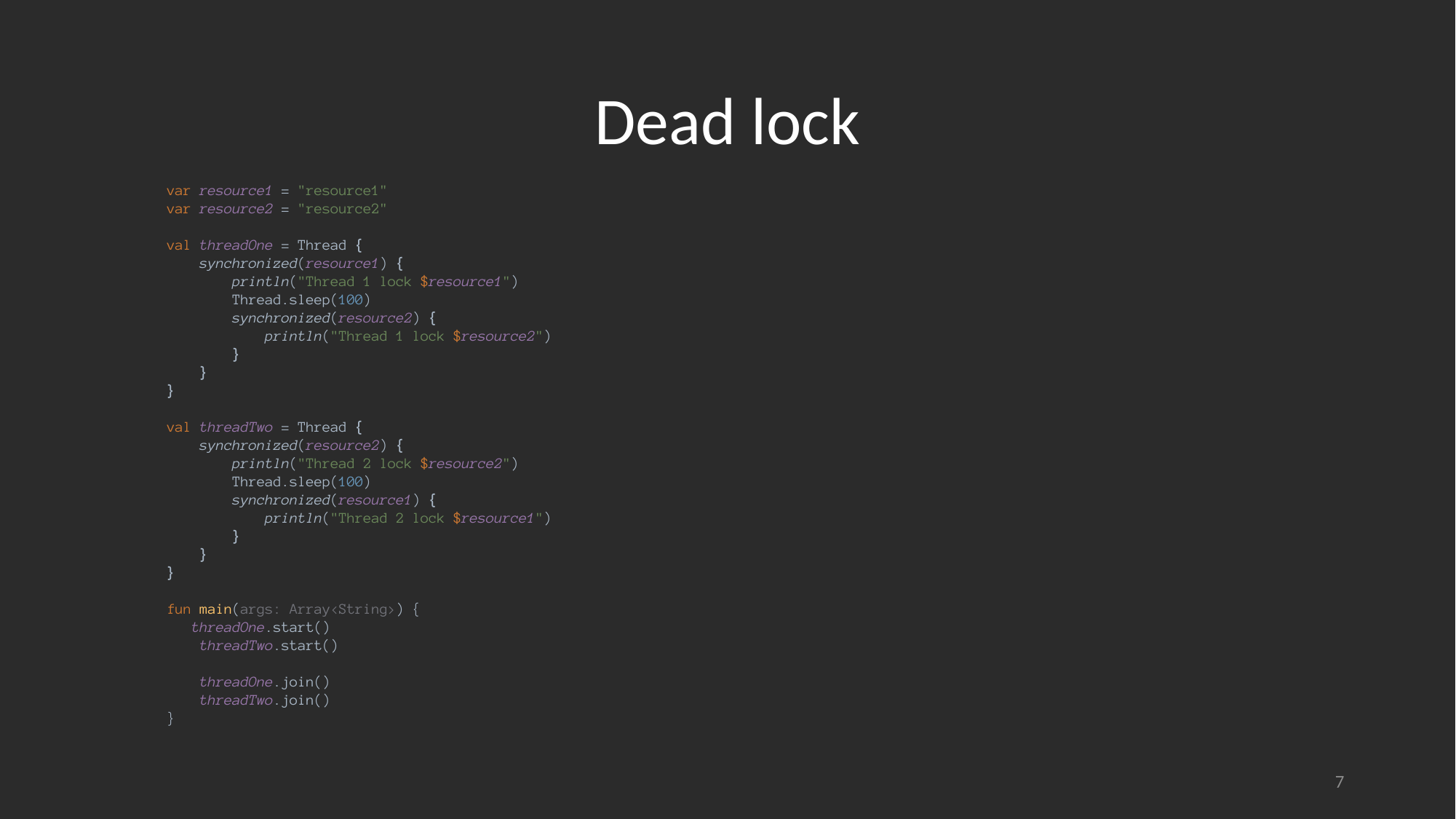

# Dead lock
var resource1 = "resource1"
var resource2 = "resource2"
val threadOne = Thread {
    synchronized(resource1) {
        println("Thread 1 lock $resource1")
        Thread.sleep(100)
        synchronized(resource2) {
            println("Thread 1 lock $resource2")
        }
    }
}
val threadTwo = Thread {
    synchronized(resource2) {
        println("Thread 2 lock $resource2")
        Thread.sleep(100)
        synchronized(resource1) {
            println("Thread 2 lock $resource1")
        }
    }
}
fun main(args: Array<String>) {
   threadOne.start()
    threadTwo.start()
    threadOne.join()
    threadTwo.join()
}
7